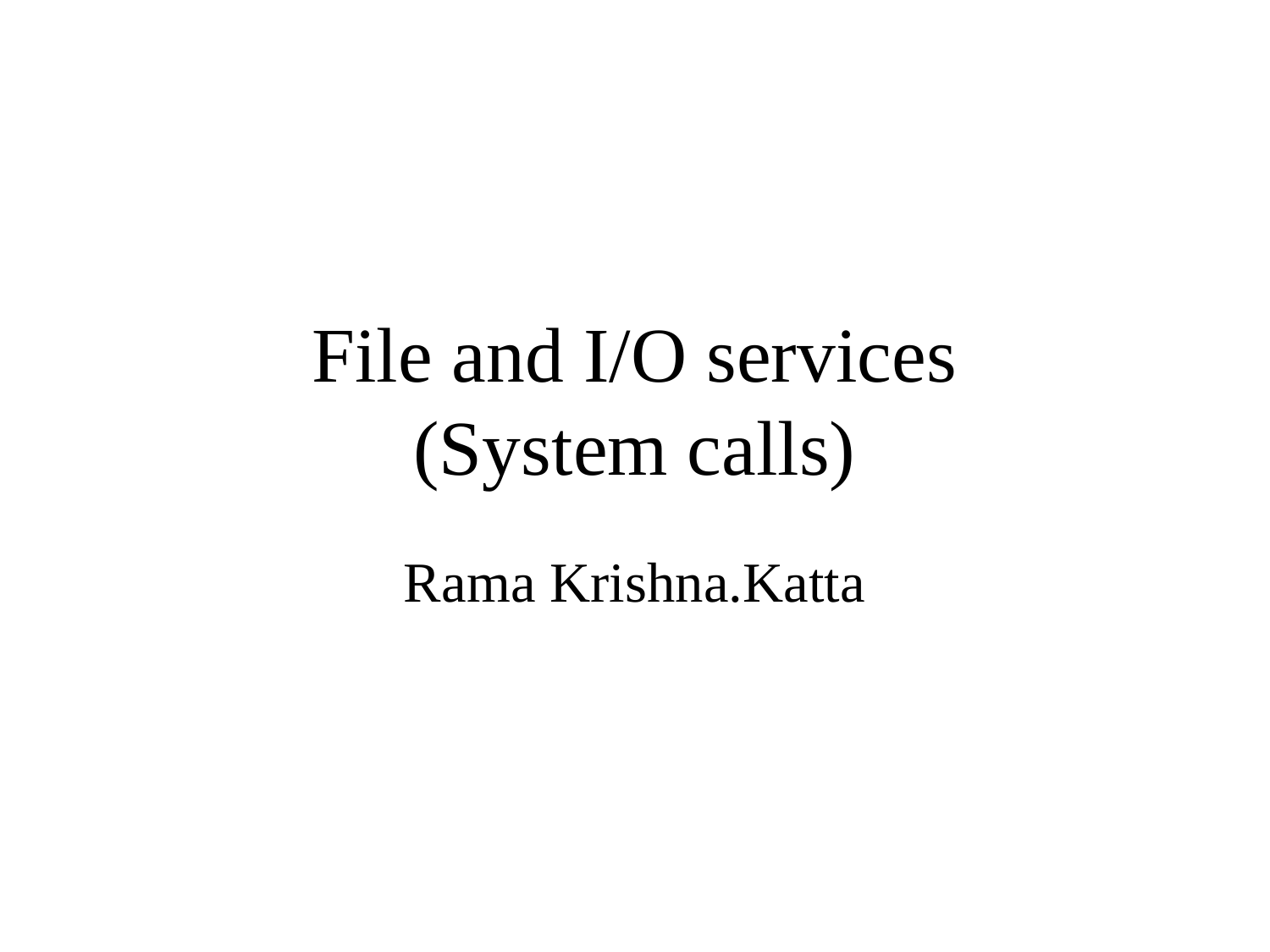

File and I/O services
(System calls)
Rama Krishna.Katta